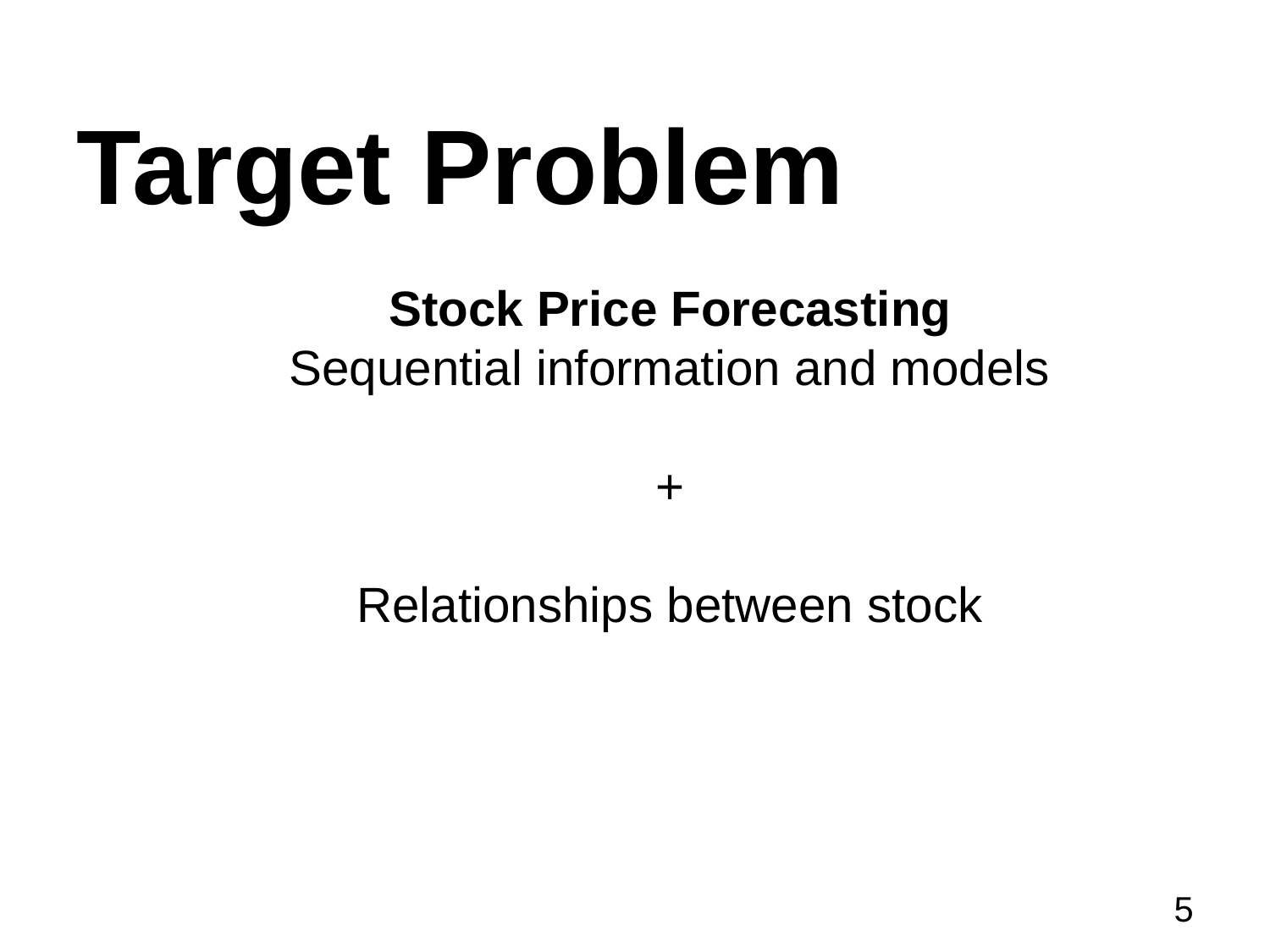

# Target Problem
Stock Price Forecasting
Sequential information and models

+

Relationships between stock
5